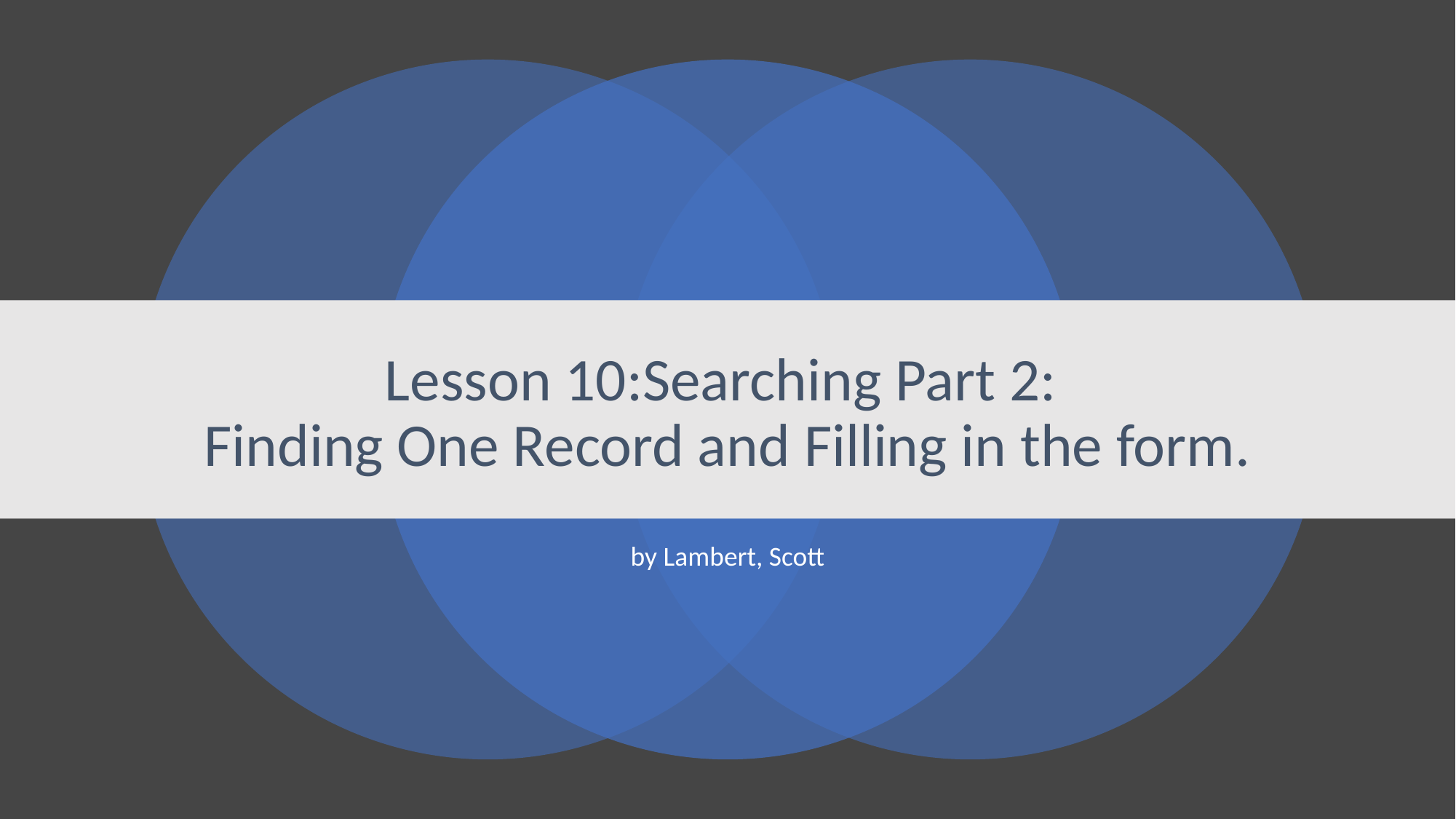

# Lesson 10:Searching Part 2: Finding One Record and Filling in the form.
by Lambert, Scott